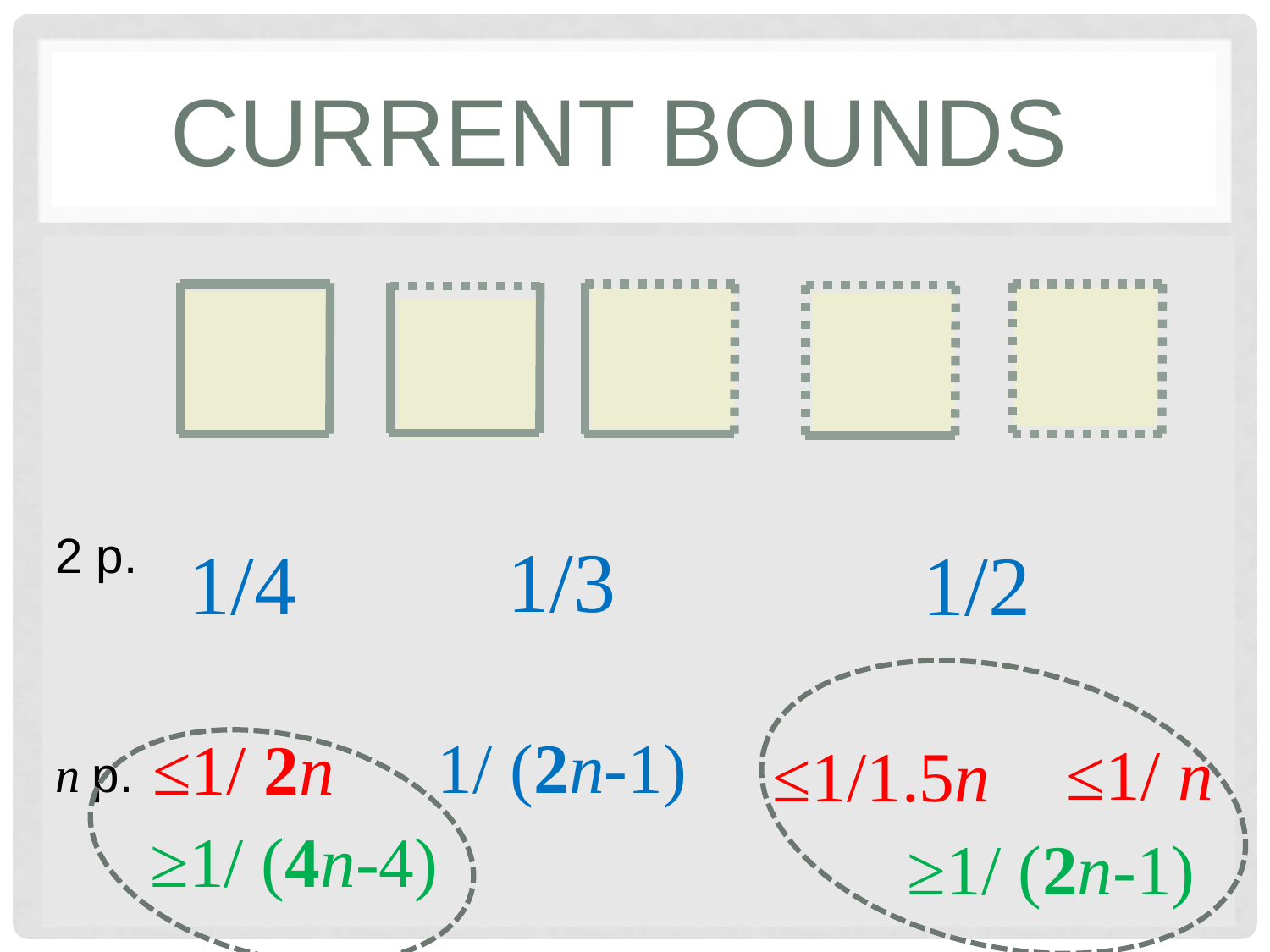

# CURRENT BOUNDS
|  |  |  |  |
| --- | --- | --- | --- |
| 2 p. |  |  |  |
| n p. |  |  |  |

1/3
1/4
1/2

1/ (2n-1)
≤1/ 2n
≤1/ n
≤1/1.5n

≥1/ (4n-4)
≥1/ (2n-1)